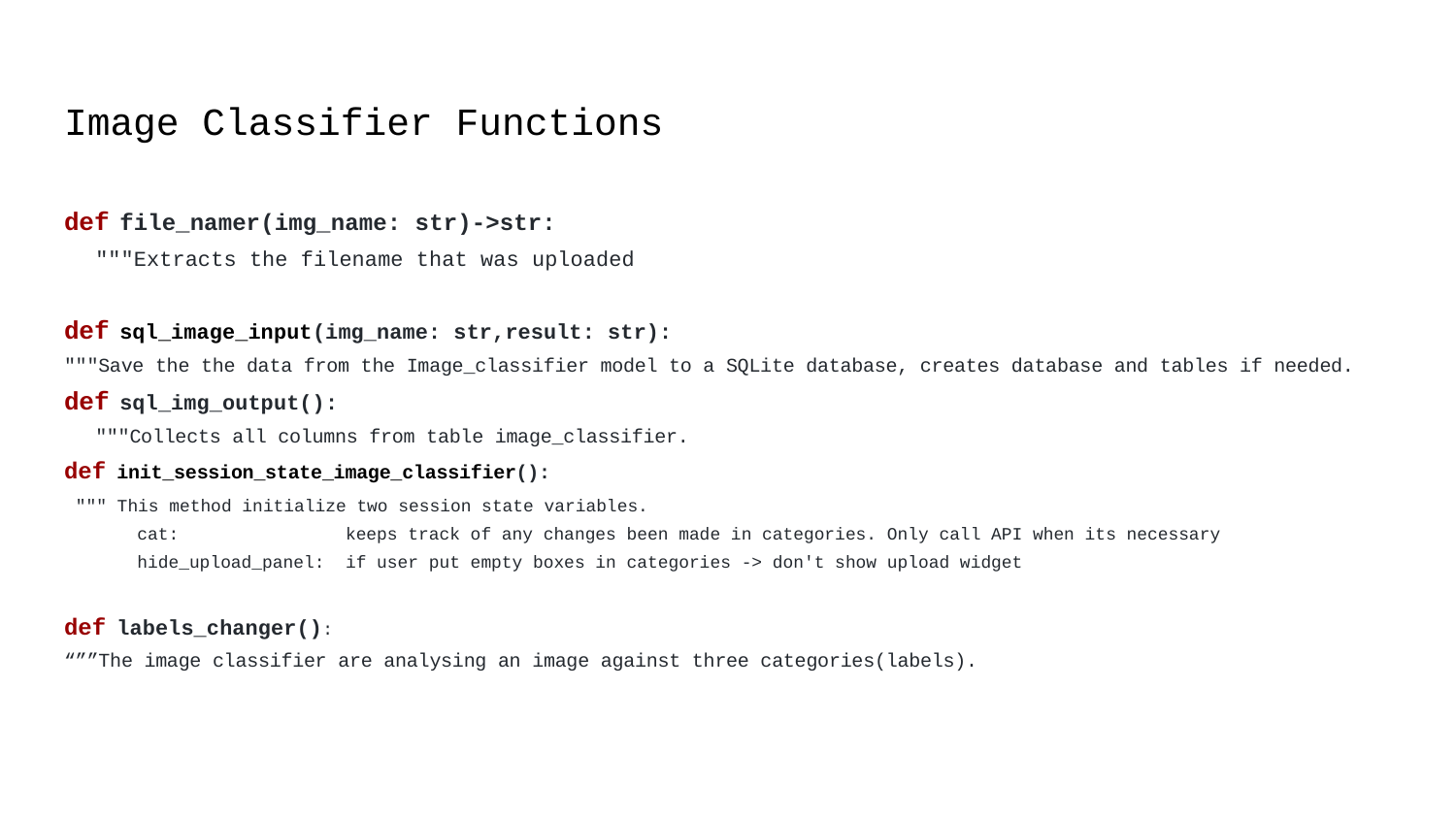

# Image Classifier Functions
def file_namer(img_name: str)->str:
   """Extracts the filename that was uploaded

def sql_image_input(img_name: str,result: str):
"""Save the the data from the Image_classifier model to a SQLite database, creates database and tables if needed.
def sql_img_output():
   """Collects all columns from table image_classifier.
def init_session_state_image_classifier():
 """ This method initialize two session state variables.
       cat:                keeps track of any changes been made in categories. Only call API when its necessary
       hide_upload_panel:  if user put empty boxes in categories -> don't show upload widget

def labels_changer():
“””The image classifier are analysing an image against three categories(labels).